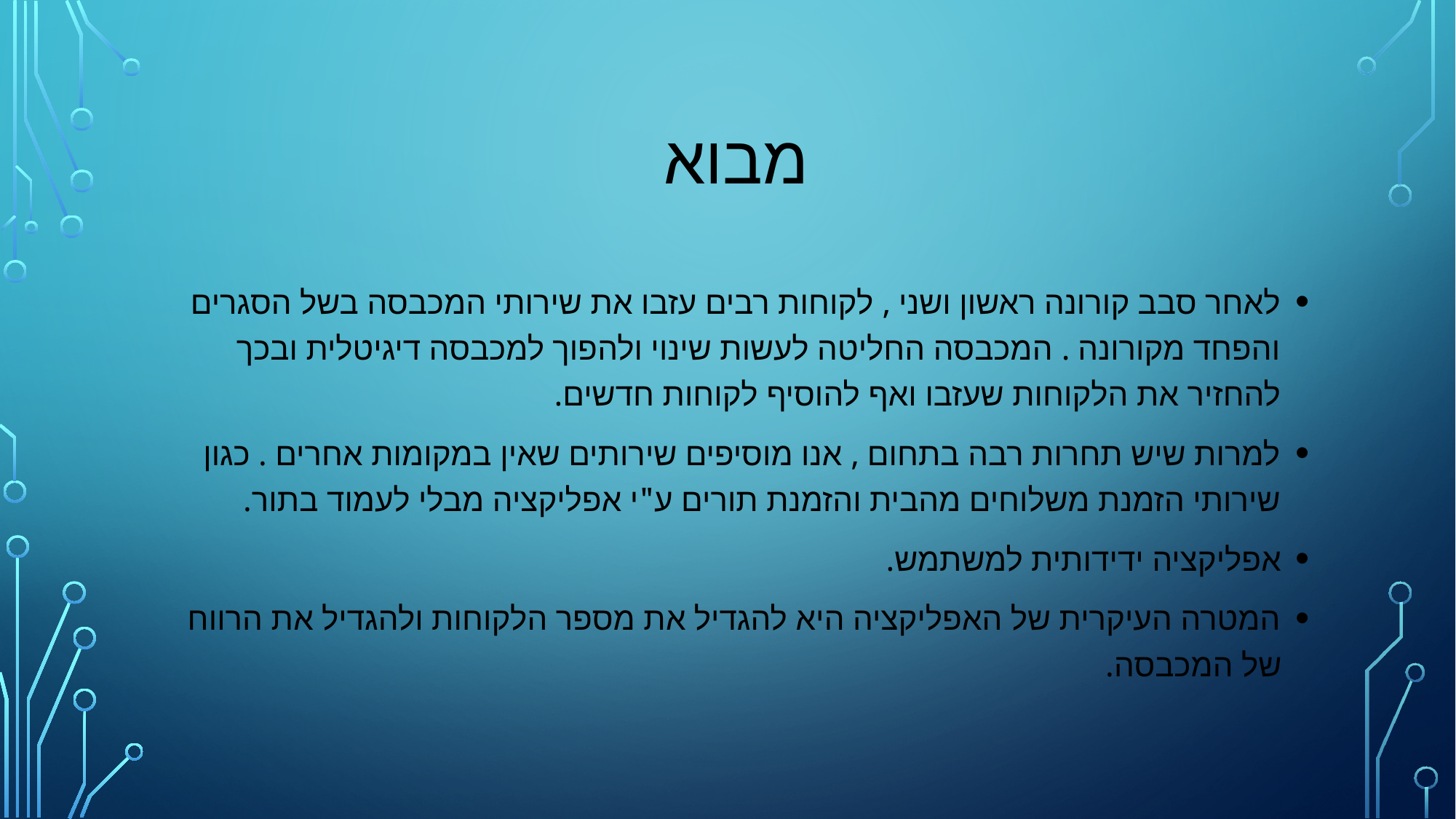

# מבוא
לאחר סבב קורונה ראשון ושני , לקוחות רבים עזבו את שירותי המכבסה בשל הסגרים והפחד מקורונה . המכבסה החליטה לעשות שינוי ולהפוך למכבסה דיגיטלית ובכך להחזיר את הלקוחות שעזבו ואף להוסיף לקוחות חדשים.
למרות שיש תחרות רבה בתחום , אנו מוסיפים שירותים שאין במקומות אחרים . כגון שירותי הזמנת משלוחים מהבית והזמנת תורים ע"י אפליקציה מבלי לעמוד בתור.
אפליקציה ידידותית למשתמש.
המטרה העיקרית של האפליקציה היא להגדיל את מספר הלקוחות ולהגדיל את הרווח של המכבסה.